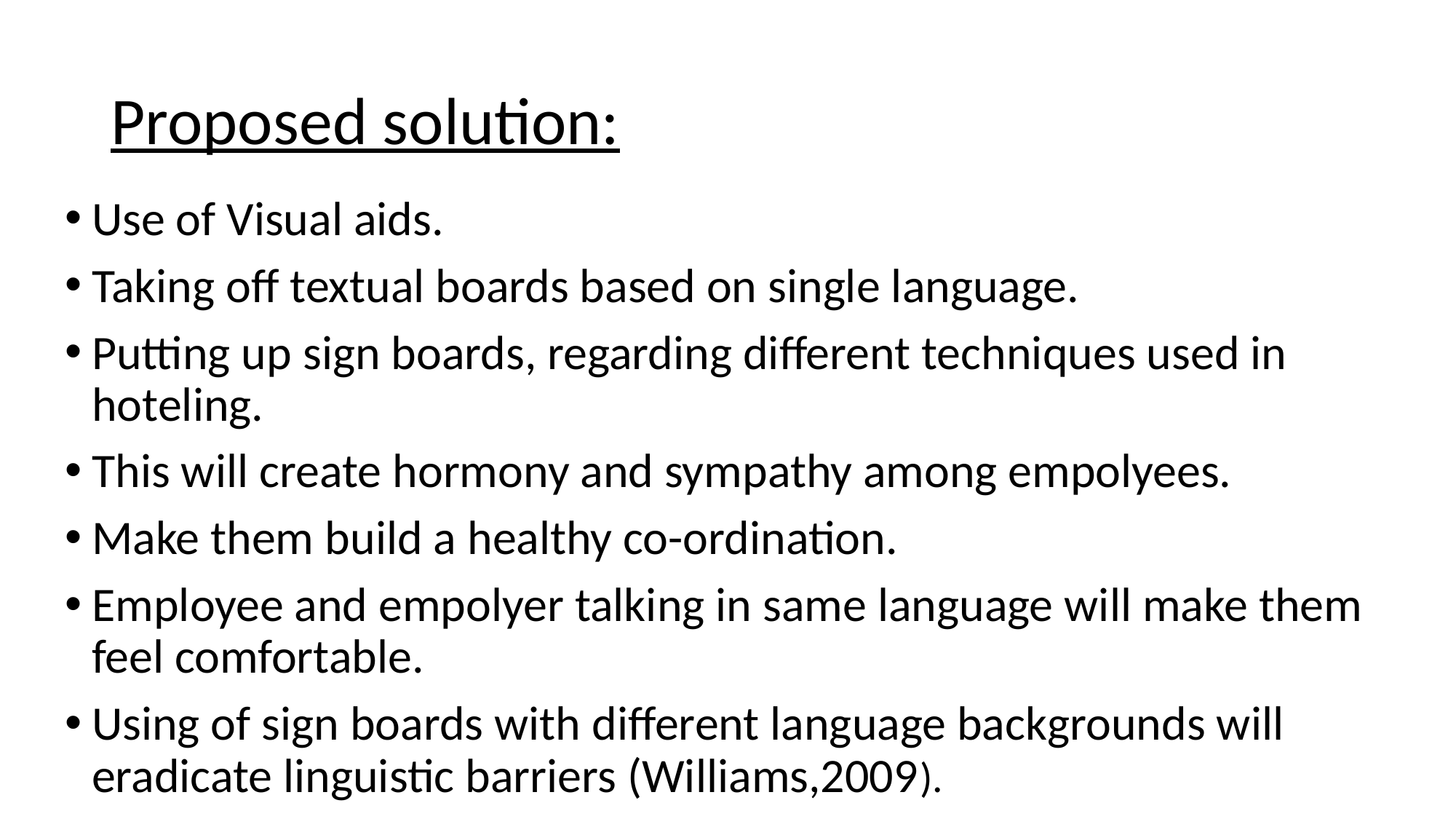

# Proposed solution:
Use of Visual aids.
Taking off textual boards based on single language.
Putting up sign boards, regarding different techniques used in hoteling.
This will create hormony and sympathy among empolyees.
Make them build a healthy co-ordination.
Employee and empolyer talking in same language will make them feel comfortable.
Using of sign boards with different language backgrounds will eradicate linguistic barriers (Williams,2009).